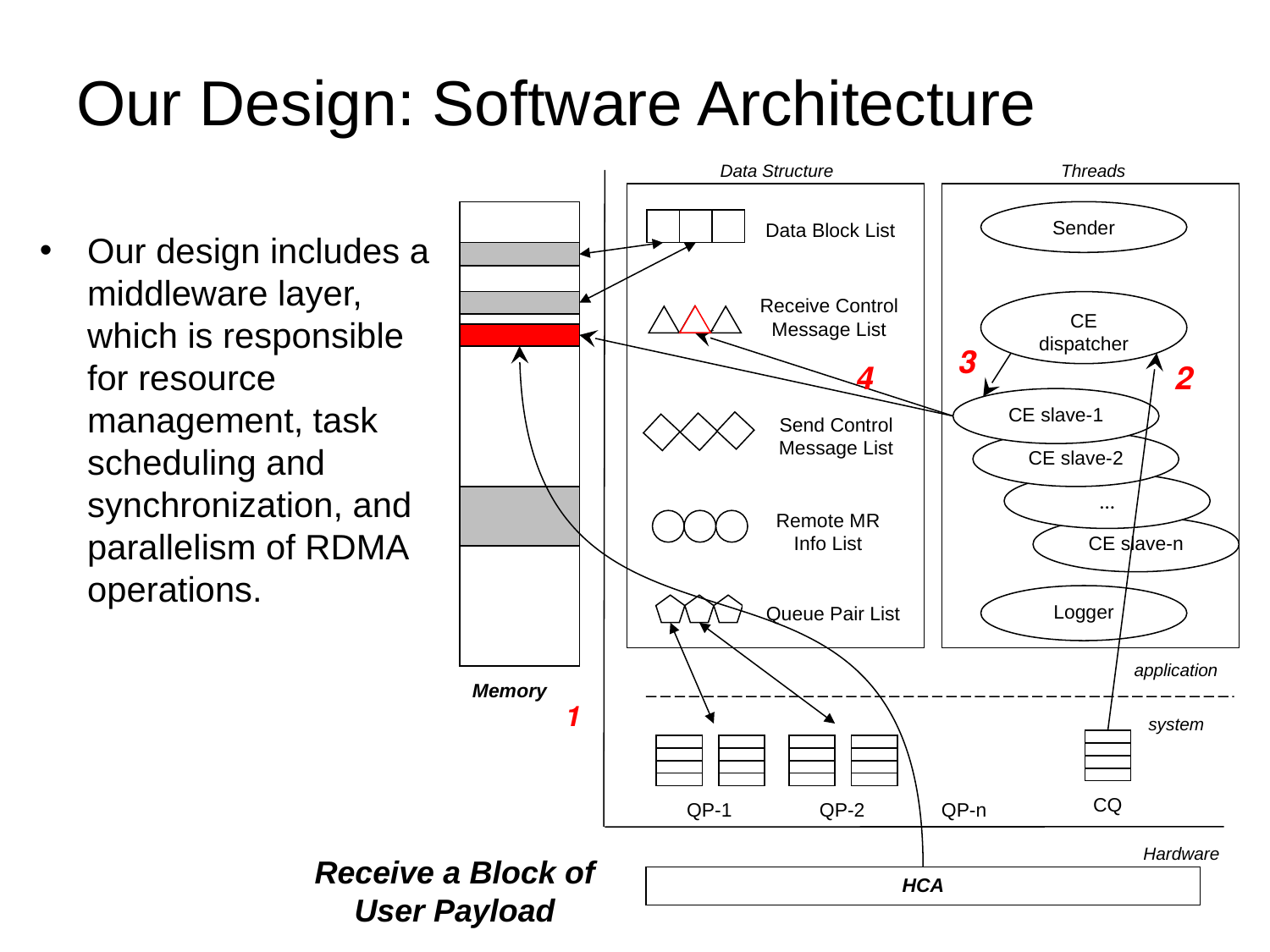

# Our Design: Software Architecture

Data Structure
Threads

Sender

Data Block List

Receive Control Message List

CE dispatcher

CE slave-1
Send Control Message List

CE slave-2
...

Remote MR Info List

CE slave-n
Logger

 Queue Pair List
application
Memory

system

CQ
QP-1
QP-2
QP-n
Hardware
HCA
Our design includes a middleware layer, which is responsible for resource management, task scheduling and synchronization, and parallelism of RDMA operations.

3
4
2
1
Receive a Block of User Payload